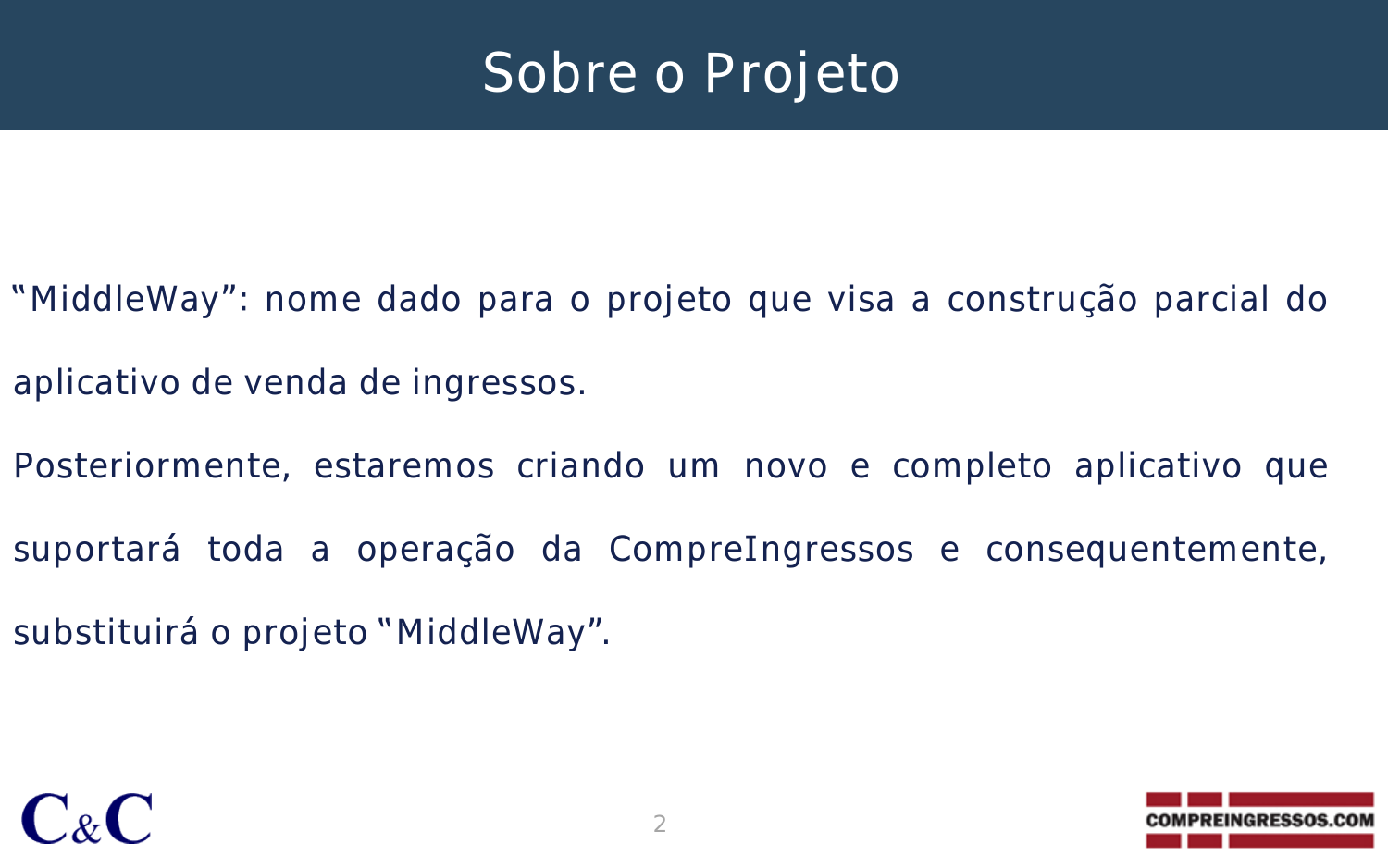

# Sobre o Projeto
“MiddleWay”: nome dado para o projeto que visa a construção parcial do aplicativo de venda de ingressos.
Posteriormente, estaremos criando um novo e completo aplicativo que suportará toda a operação da CompreIngressos e consequentemente, substituirá o projeto “MiddleWay”.